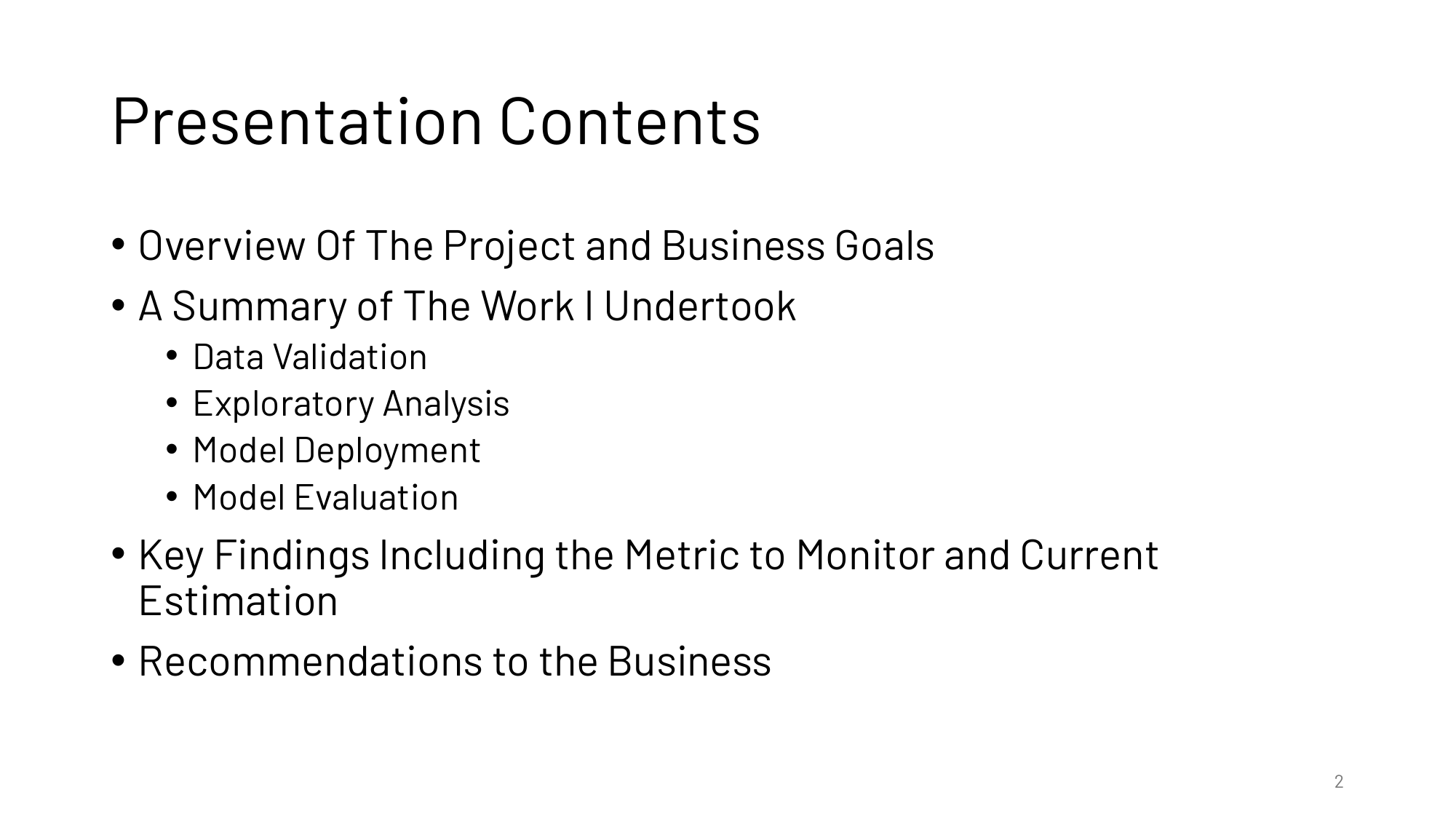

# Presentation Contents
Overview Of The Project and Business Goals
A Summary of The Work I Undertook
Data Validation
Exploratory Analysis
Model Deployment
Model Evaluation
Key Findings Including the Metric to Monitor and Current Estimation
Recommendations to the Business

2